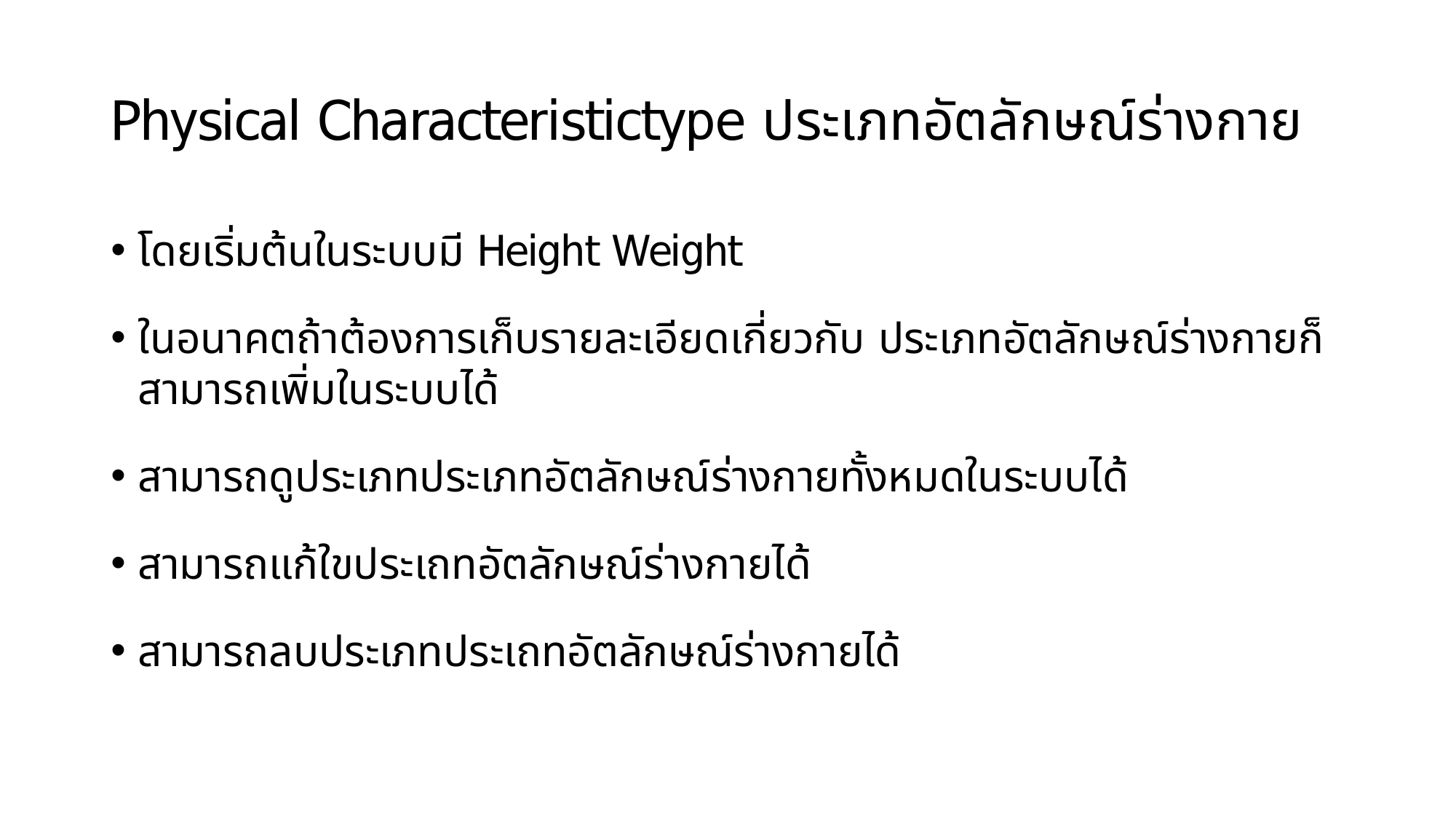

# Physical Characteristictype ประเภทอัตลักษณ์ร่างกาย
โดยเริ่มต้นในระบบมี Height Weight
ในอนาคตถ้าต้องการเก็บรายละเอียดเกี่ยวกับ ประเภทอัตลักษณ์ร่างกายก็สามารถเพิ่มในระบบได้
สามารถดูประเภทประเภทอัตลักษณ์ร่างกายทั้งหมดในระบบได้
สามารถแก้ใขประเถทอัตลักษณ์ร่างกายได้
สามารถลบประเภทประเถทอัตลักษณ์ร่างกายได้